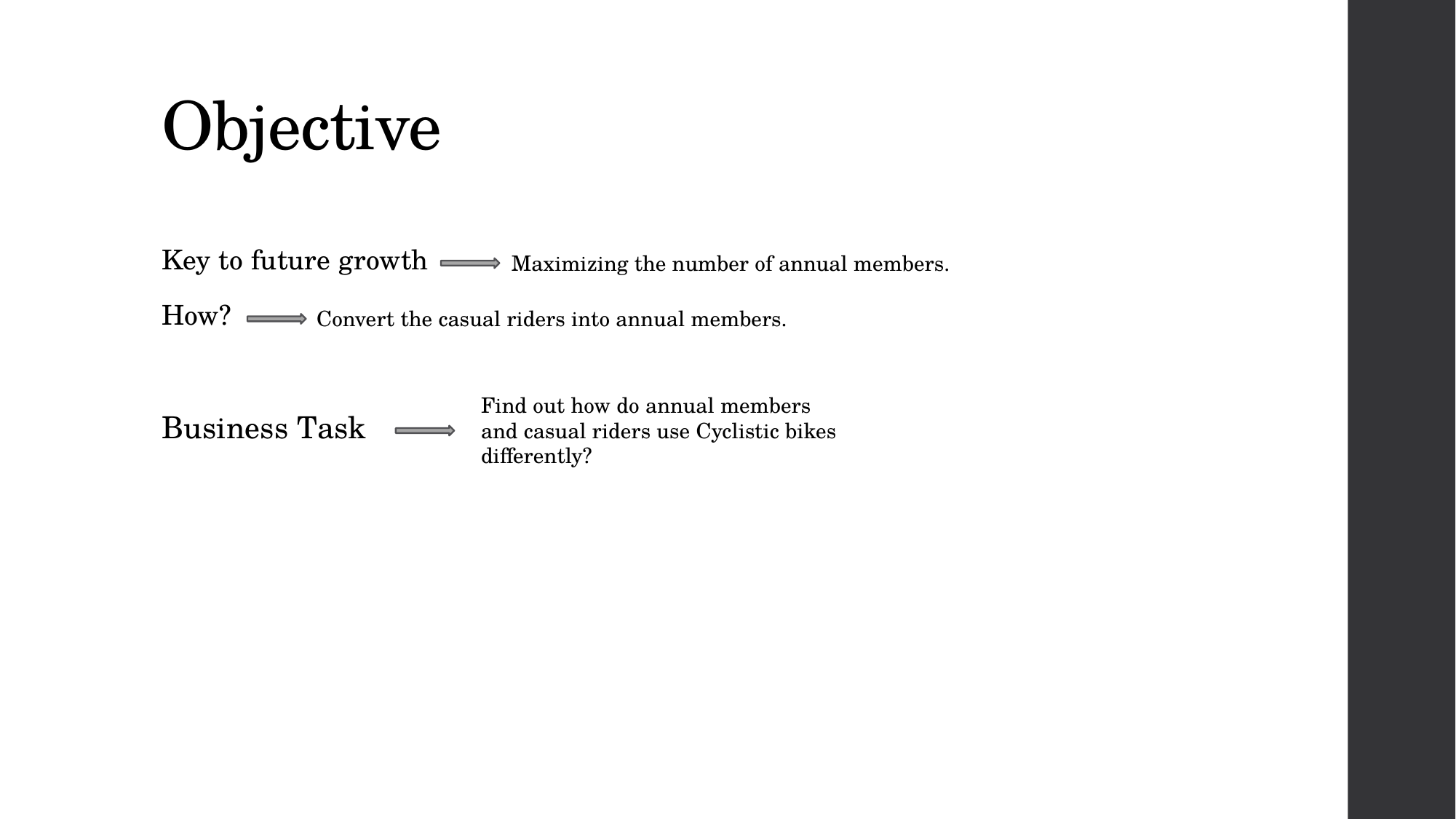

# Objective
Key to future growth
How?

Business Task
Maximizing the number of annual members.

Convert the casual riders into annual members.

Find out how do annual members and casual riders use Cyclistic bikes differently?